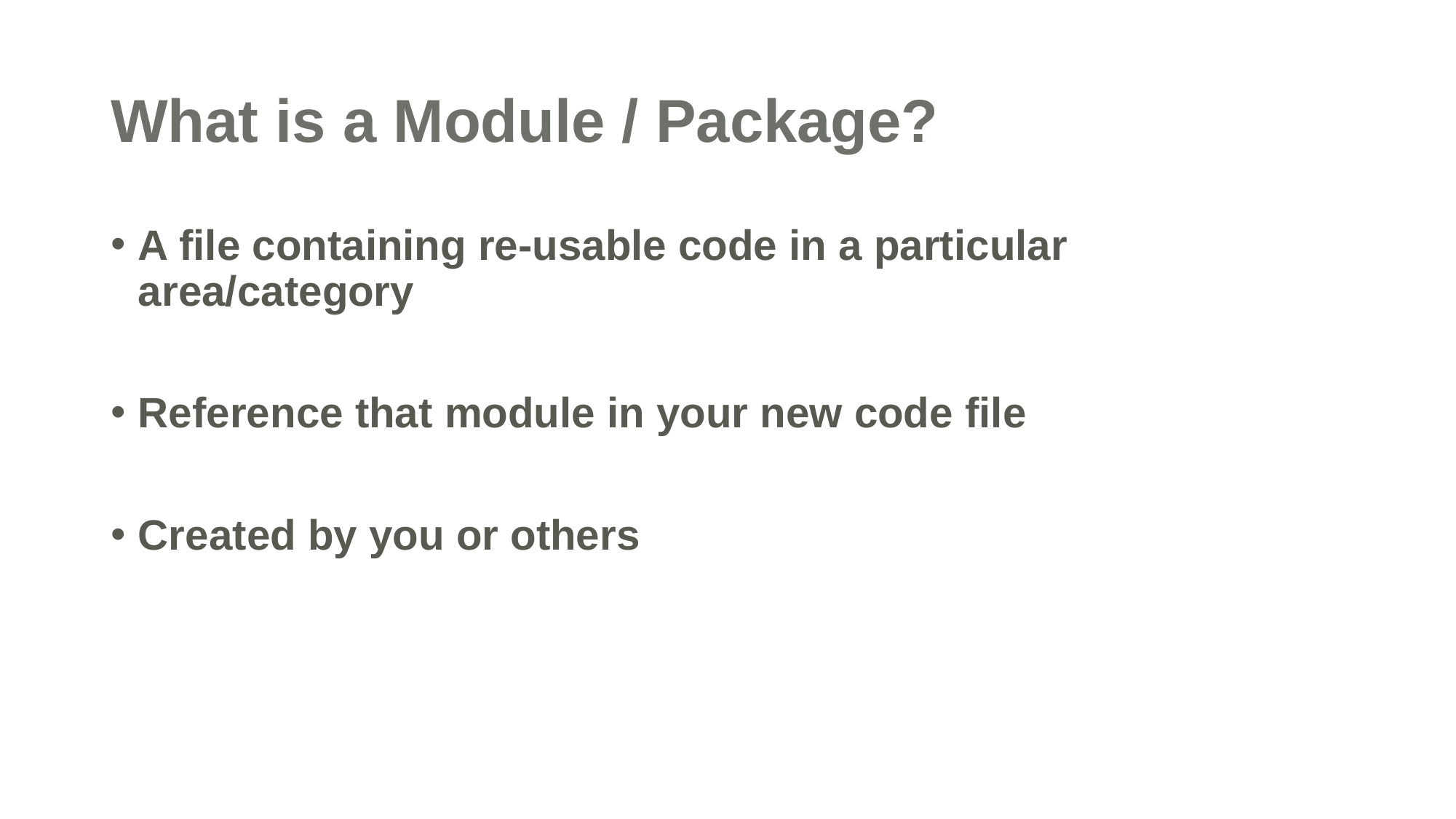

# What is a Module / Package?
A file containing re-usable code in a particular area/category

Reference that module in your new code file

Created by you or others